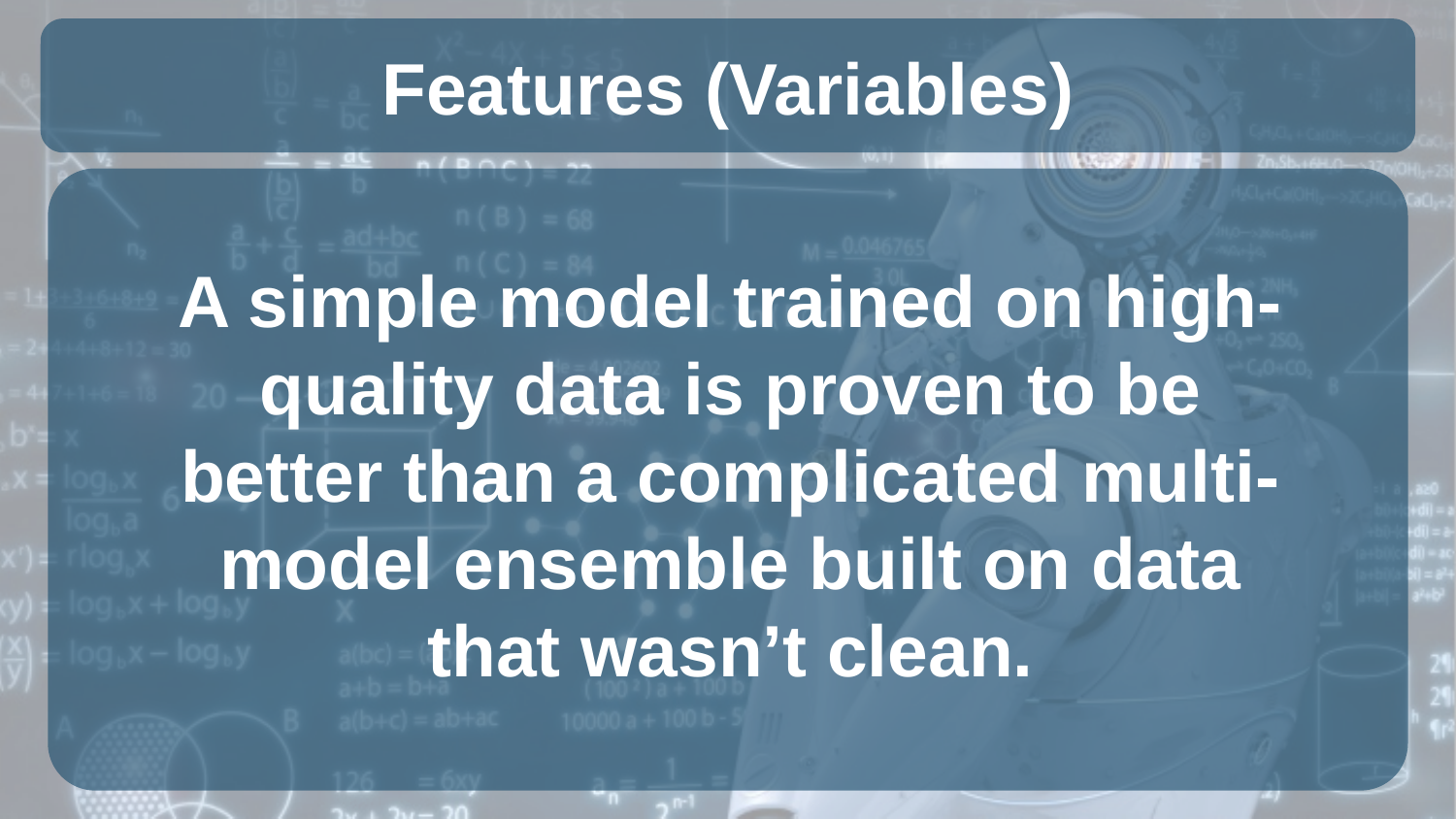

# Features (Variables)
A simple model trained on high-quality data is proven to be better than a complicated multi-model ensemble built on data that wasn’t clean.